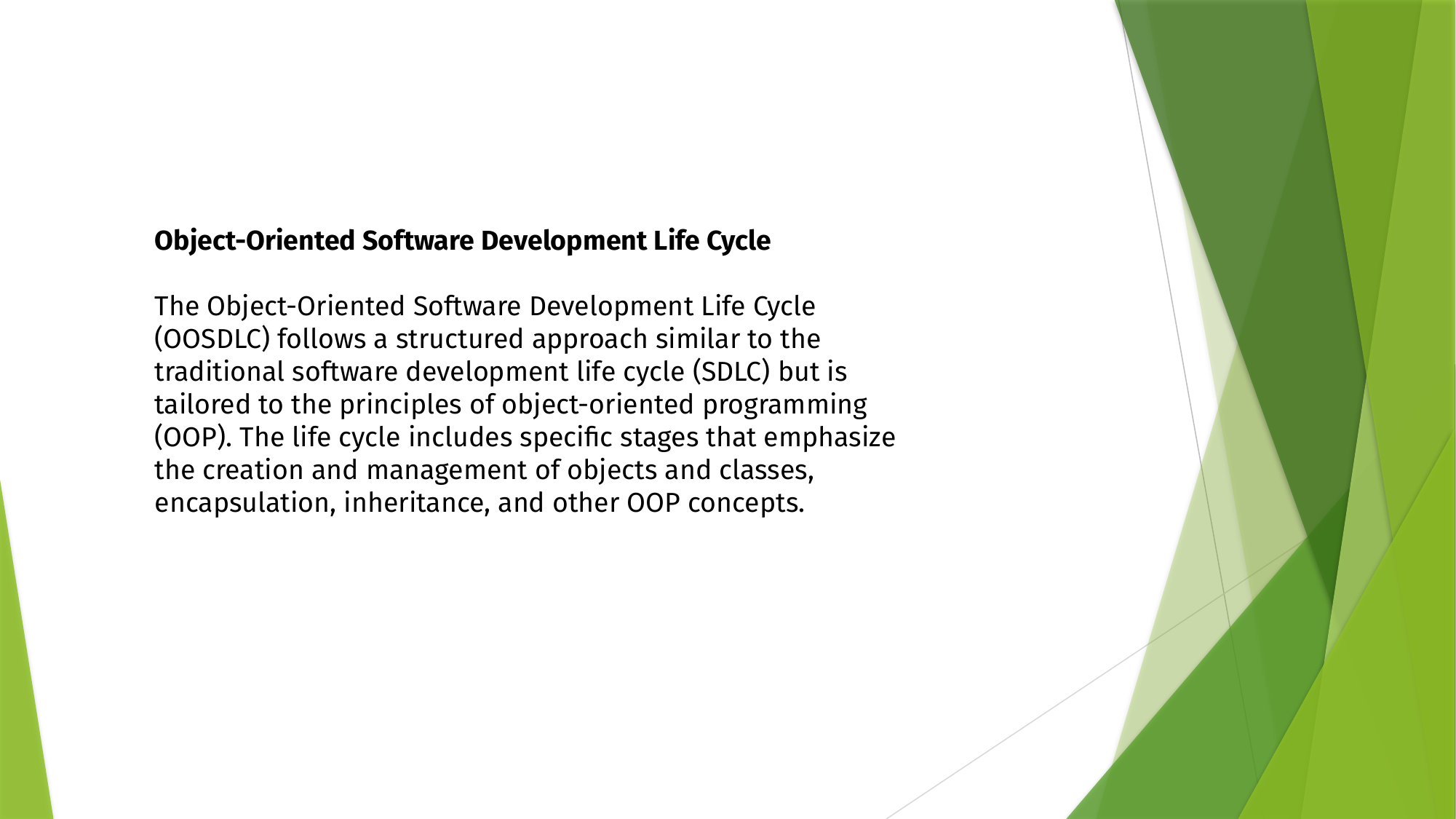

Object-Oriented Software Development Life Cycle

The Object-Oriented Software Development Life Cycle (OOSDLC) follows a structured approach similar to the traditional software development life cycle (SDLC) but is tailored to the principles of object-oriented programming (OOP). The life cycle includes specific stages that emphasize the creation and management of objects and classes, encapsulation, inheritance, and other OOP concepts.